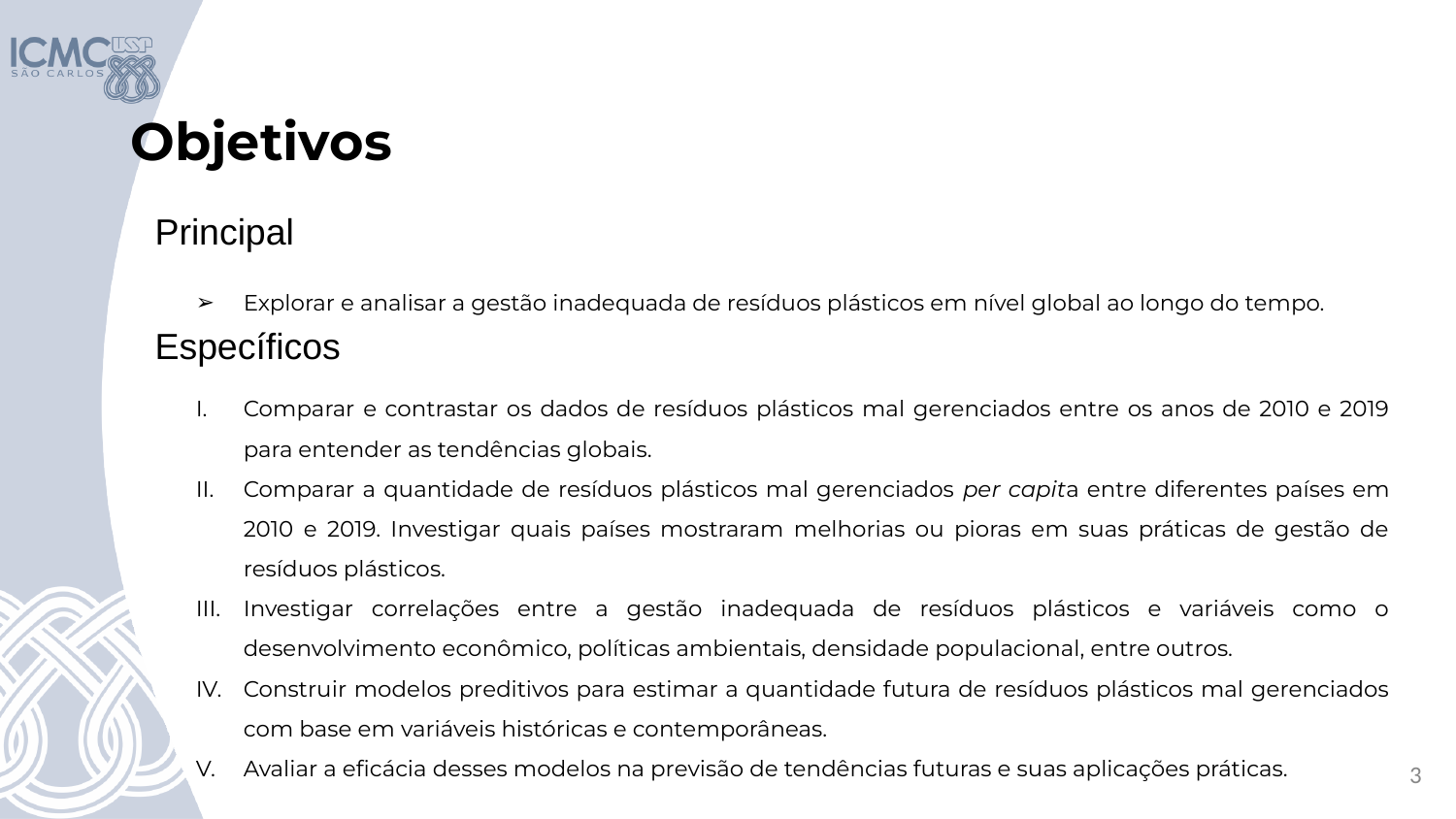

# Objetivos

Principal
Explorar e analisar a gestão inadequada de resíduos plásticos em nível global ao longo do tempo.
Específicos

Comparar e contrastar os dados de resíduos plásticos mal gerenciados entre os anos de 2010 e 2019 para entender as tendências globais.
Comparar a quantidade de resíduos plásticos mal gerenciados per capita entre diferentes países em 2010 e 2019. Investigar quais países mostraram melhorias ou pioras em suas práticas de gestão de resíduos plásticos.
Investigar correlações entre a gestão inadequada de resíduos plásticos e variáveis como o desenvolvimento econômico, políticas ambientais, densidade populacional, entre outros.
Construir modelos preditivos para estimar a quantidade futura de resíduos plásticos mal gerenciados com base em variáveis históricas e contemporâneas.
Avaliar a eficácia desses modelos na previsão de tendências futuras e suas aplicações práticas.
3